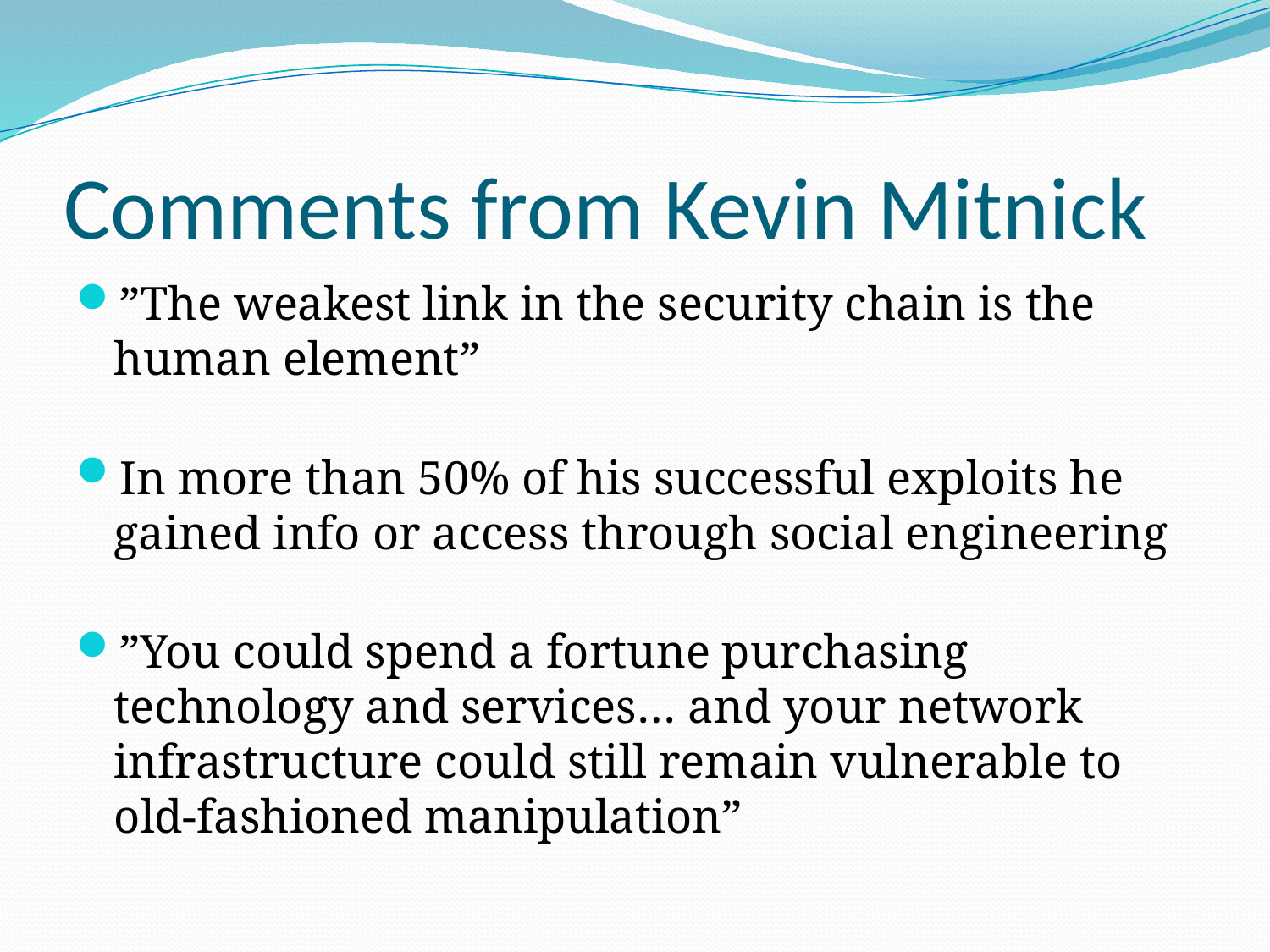

# Comments from Kevin Mitnick
”The weakest link in the security chain is the human element”

In more than 50% of his successful exploits he gained info or access through social engineering

”You could spend a fortune purchasing technology and services… and your network infrastructure could still remain vulnerable to old-fashioned manipulation”